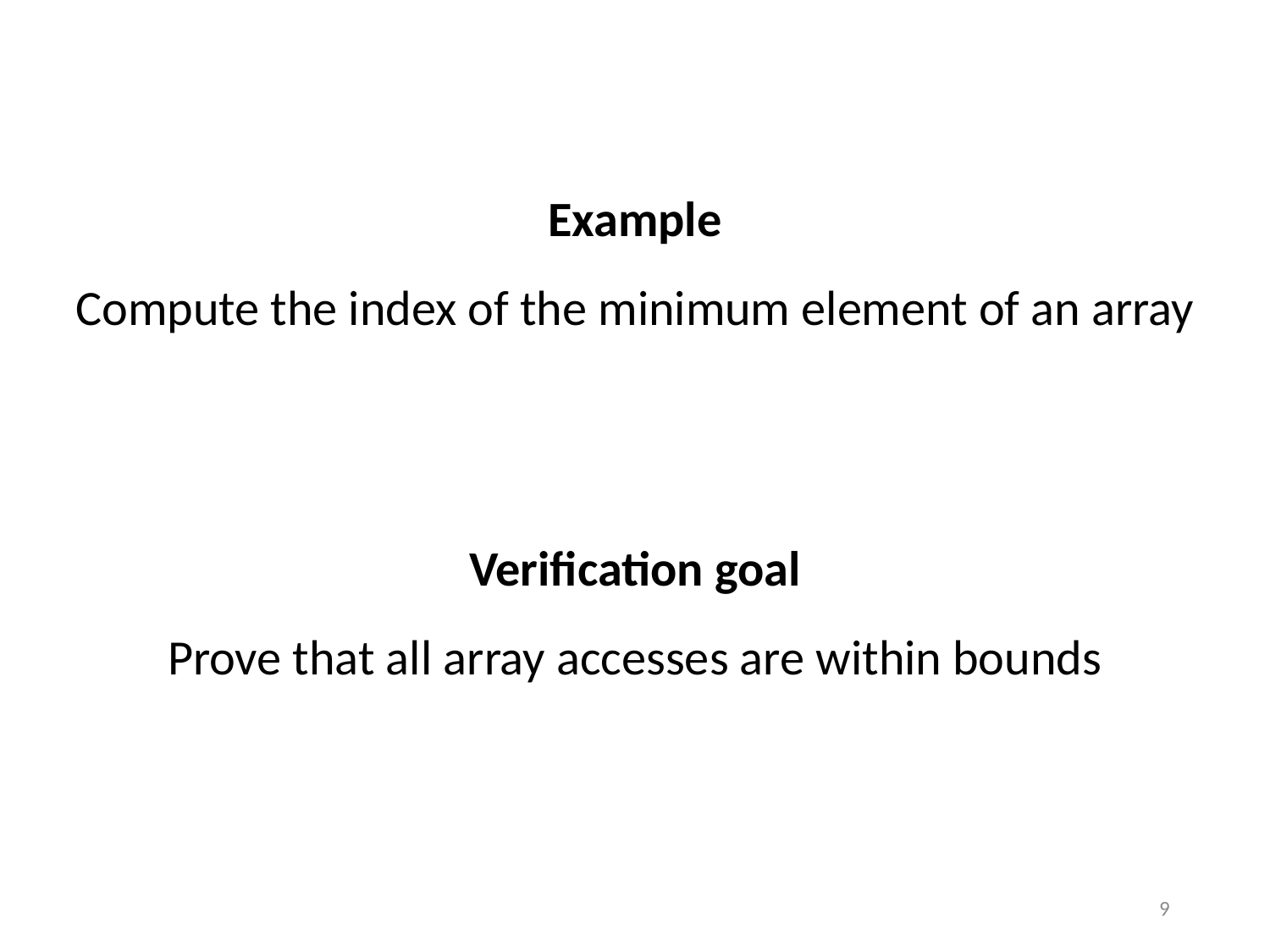

Example
Compute the index of the minimum element of an array
Verification goal
Prove that all array accesses are within bounds
9